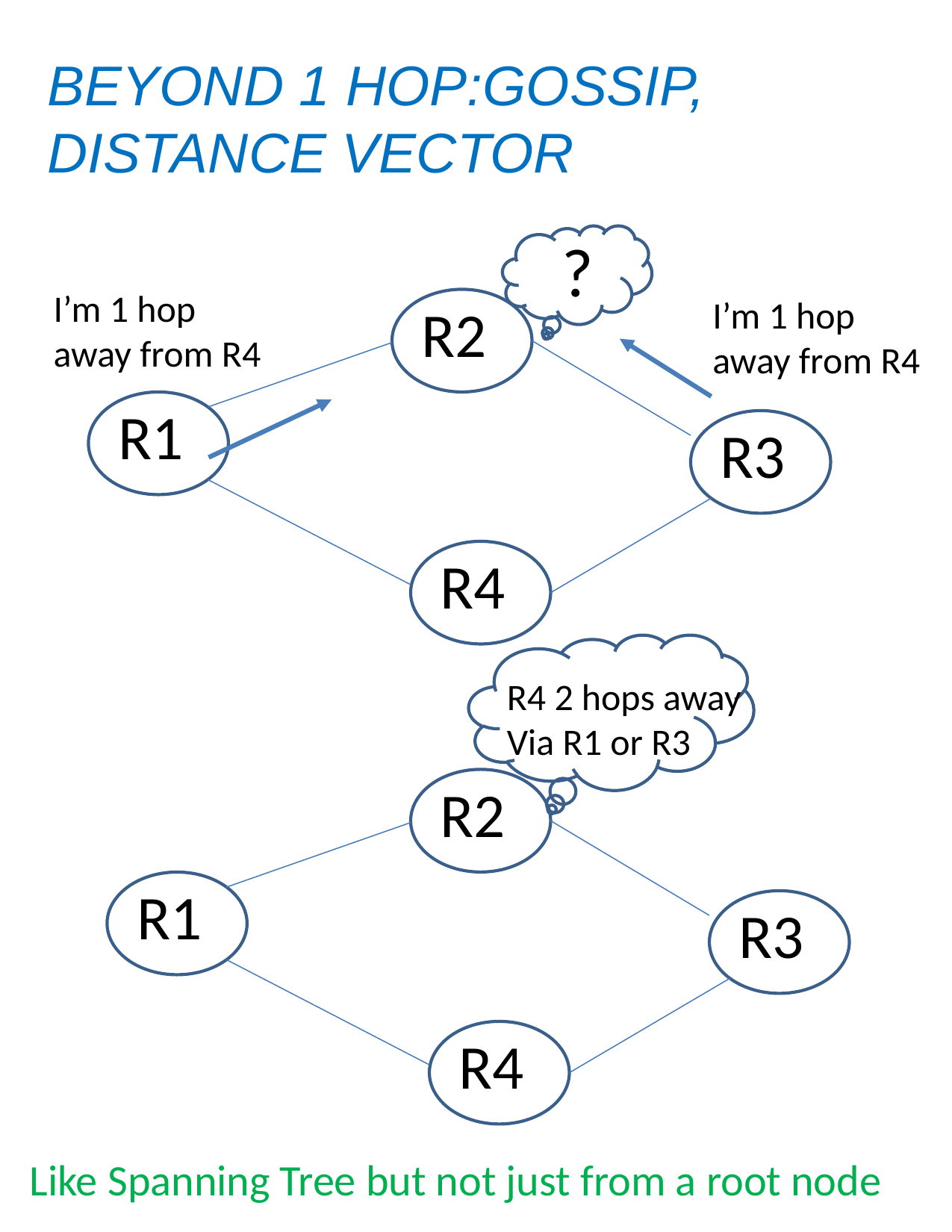

# BEYOND 1 HOP:GOSSIP, DISTANCE VECTOR
?

I’m 1 hop away from R4
I’m 1 hop away from R4

R2

R1

R3

R4

R4 2 hops away
Via R1 or R3

R2

R1

R3

R4
Like Spanning Tree but not just from a root node